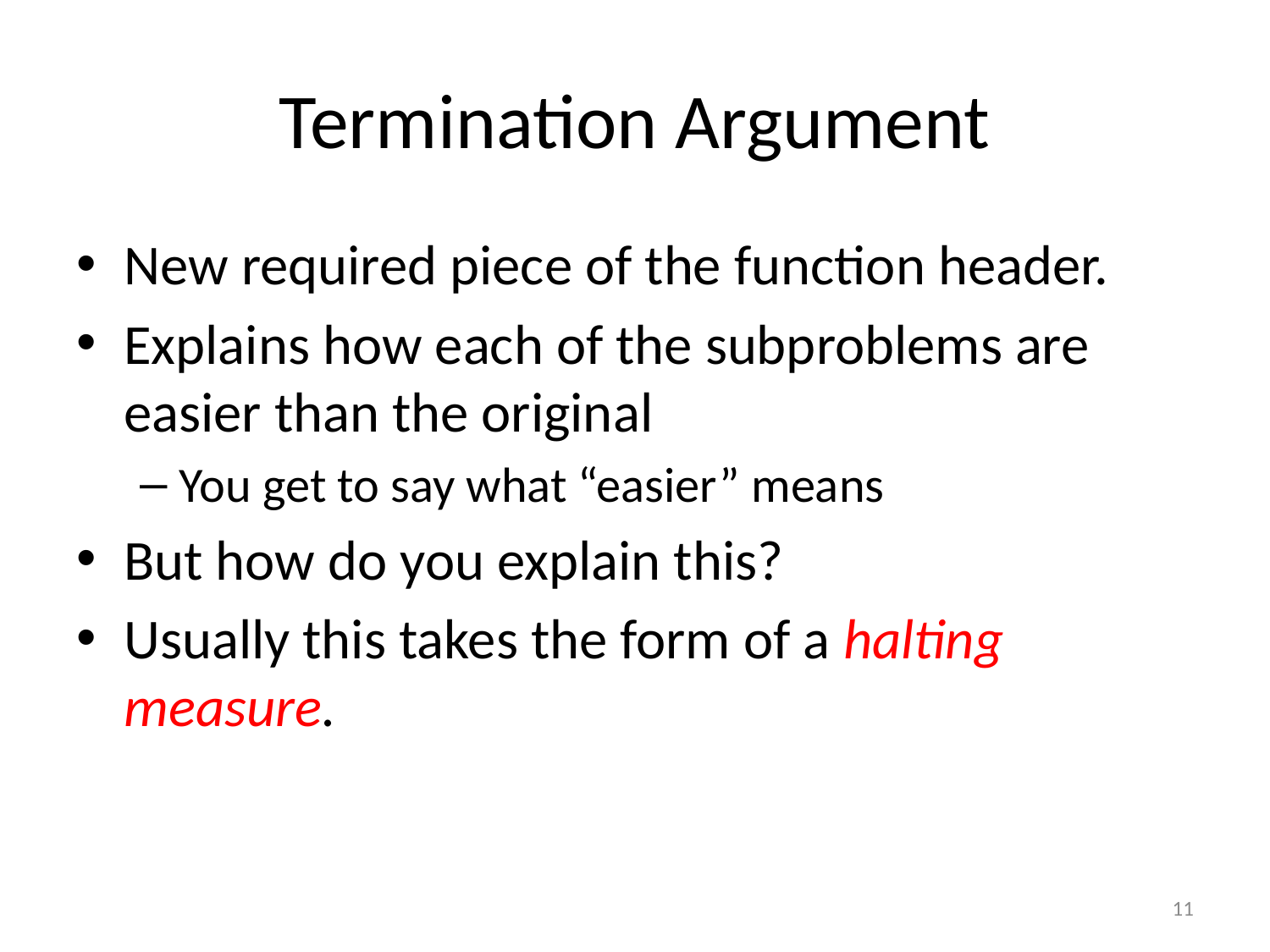

# Termination Argument
New required piece of the function header.
Explains how each of the subproblems are easier than the original
You get to say what “easier” means
But how do you explain this?
Usually this takes the form of a halting measure.

11